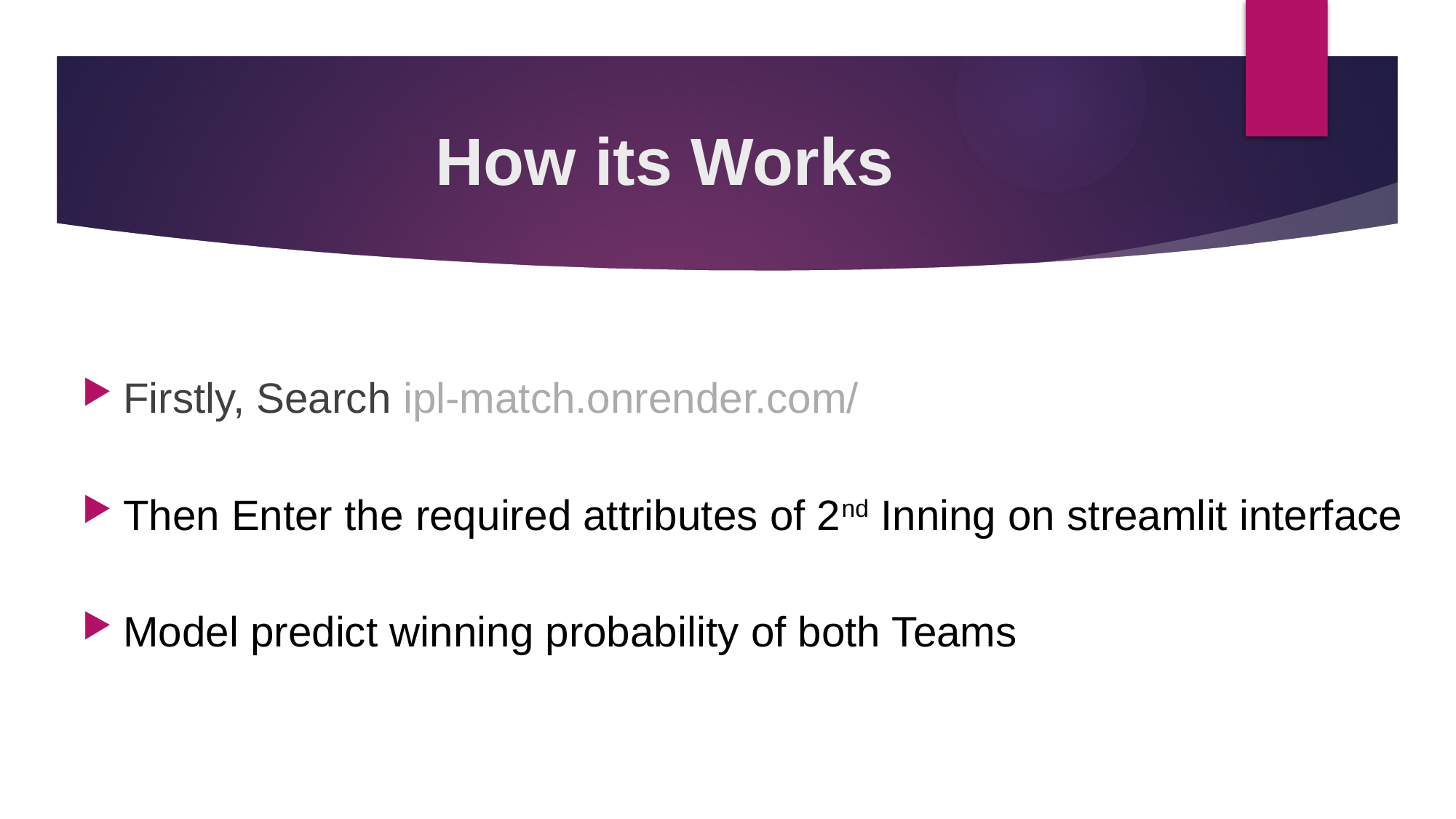

# How its Works
Firstly, Search ipl-match.onrender.com/
Then Enter the required attributes of 2nd Inning on streamlit interface
Model predict winning probability of both Teams